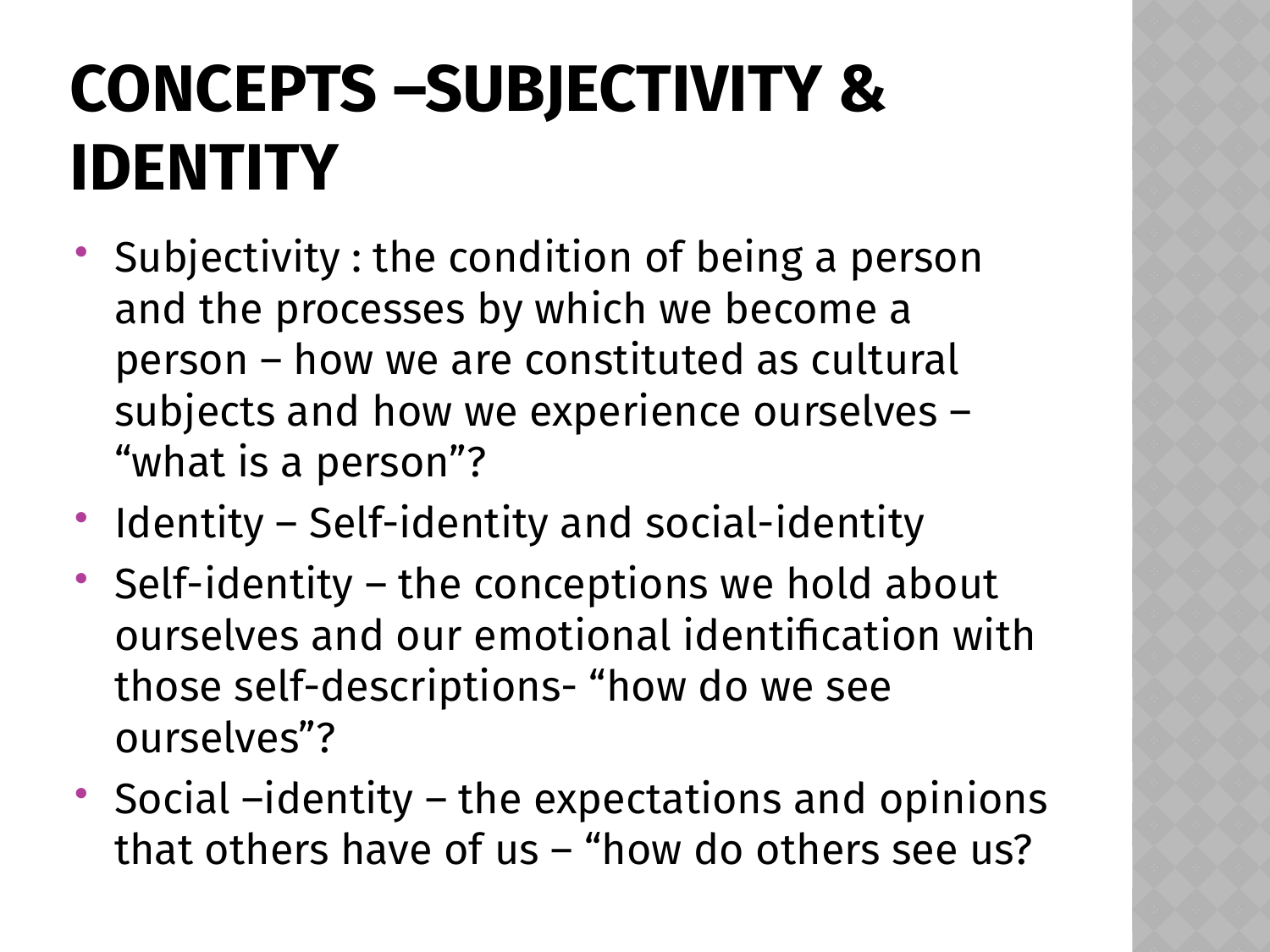

# Concepts –Subjectivity & Identity
Subjectivity : the condition of being a person and the processes by which we become a person – how we are constituted as cultural subjects and how we experience ourselves – “what is a person”?
Identity – Self-identity and social-identity
Self-identity – the conceptions we hold about ourselves and our emotional identification with those self-descriptions- “how do we see ourselves”?
Social –identity – the expectations and opinions that others have of us – “how do others see us?